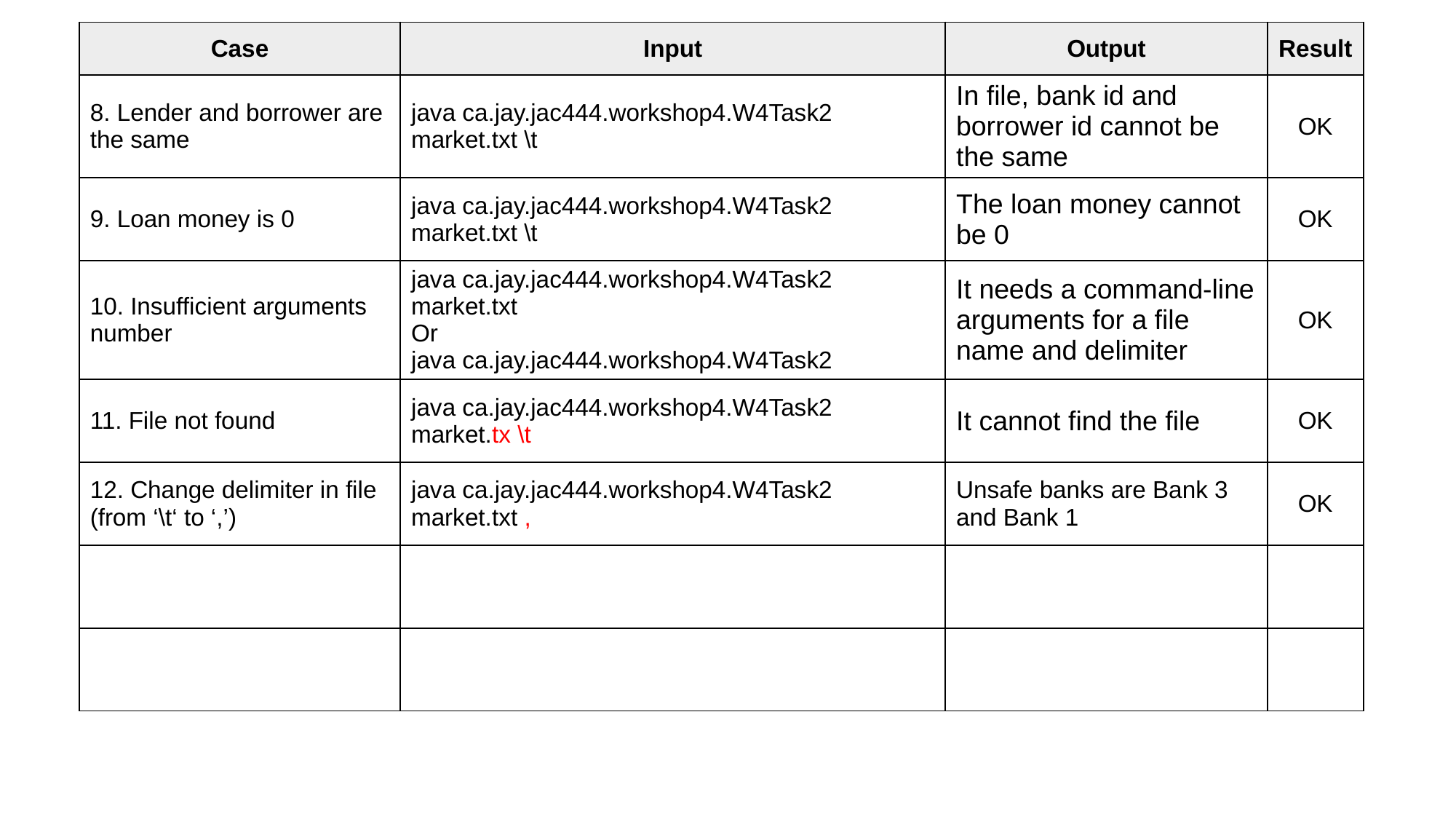

| Case | Input | Output | Result |
| --- | --- | --- | --- |
| 8. Lender and borrower are the same | java ca.jay.jac444.workshop4.W4Task2 market.txt \t | In file, bank id and borrower id cannot be the same | OK |
| 9. Loan money is 0 | java ca.jay.jac444.workshop4.W4Task2 market.txt \t | The loan money cannot be 0 | OK |
| 10. Insufficient arguments number | java ca.jay.jac444.workshop4.W4Task2 market.txt Or java ca.jay.jac444.workshop4.W4Task2 | It needs a command-line arguments for a file name and delimiter | OK |
| 11. File not found | java ca.jay.jac444.workshop4.W4Task2 market.tx \t | It cannot find the file | OK |
| 12. Change delimiter in file (from ‘\t‘ to ‘,’) | java ca.jay.jac444.workshop4.W4Task2 market.txt , | Unsafe banks are Bank 3 and Bank 1 | OK |
|  |  |  |  |
|  |  |  |  |